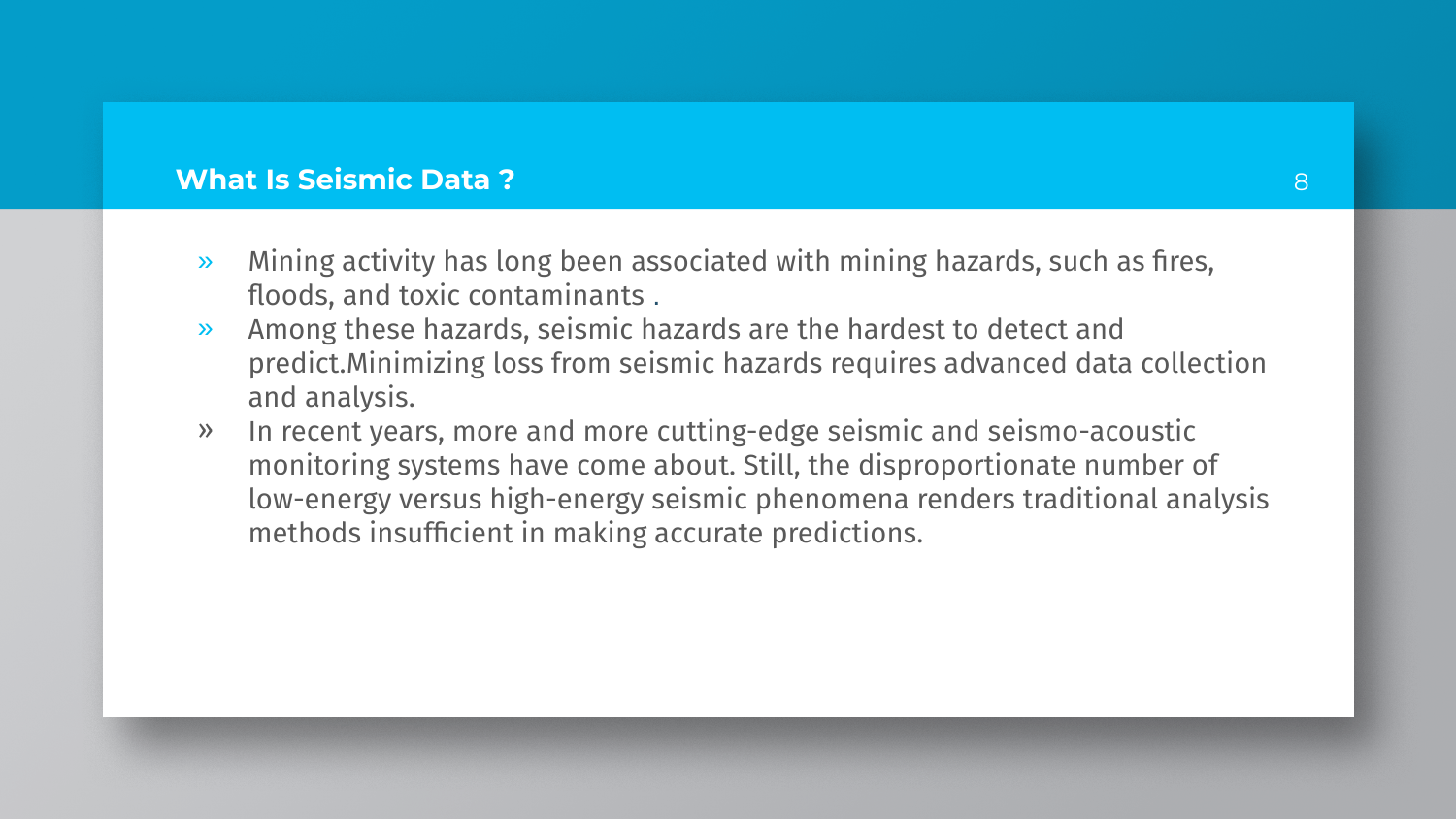

# What Is Seismic Data ?
8
Mining activity has long been associated with mining hazards, such as fires, floods, and toxic contaminants .
Among these hazards, seismic hazards are the hardest to detect and predict.Minimizing loss from seismic hazards requires advanced data collection and analysis.
In recent years, more and more cutting-edge seismic and seismo-acoustic monitoring systems have come about. Still, the disproportionate number of low-energy versus high-energy seismic phenomena renders traditional analysis methods insufficient in making accurate predictions.